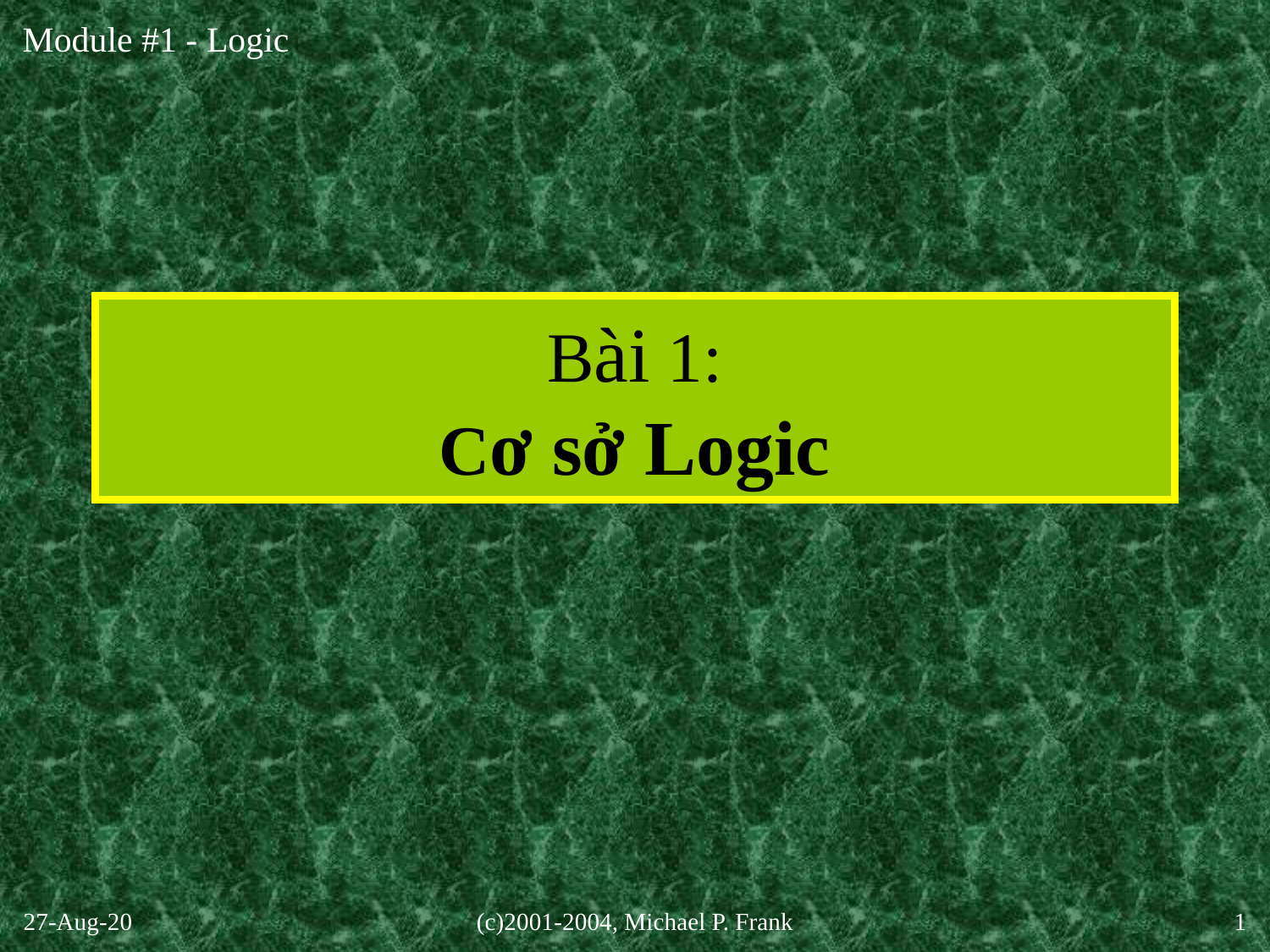

# Bài 1: Cơ sở Logic
27-Aug-20
(c)2001-2004, Michael P. Frank
1